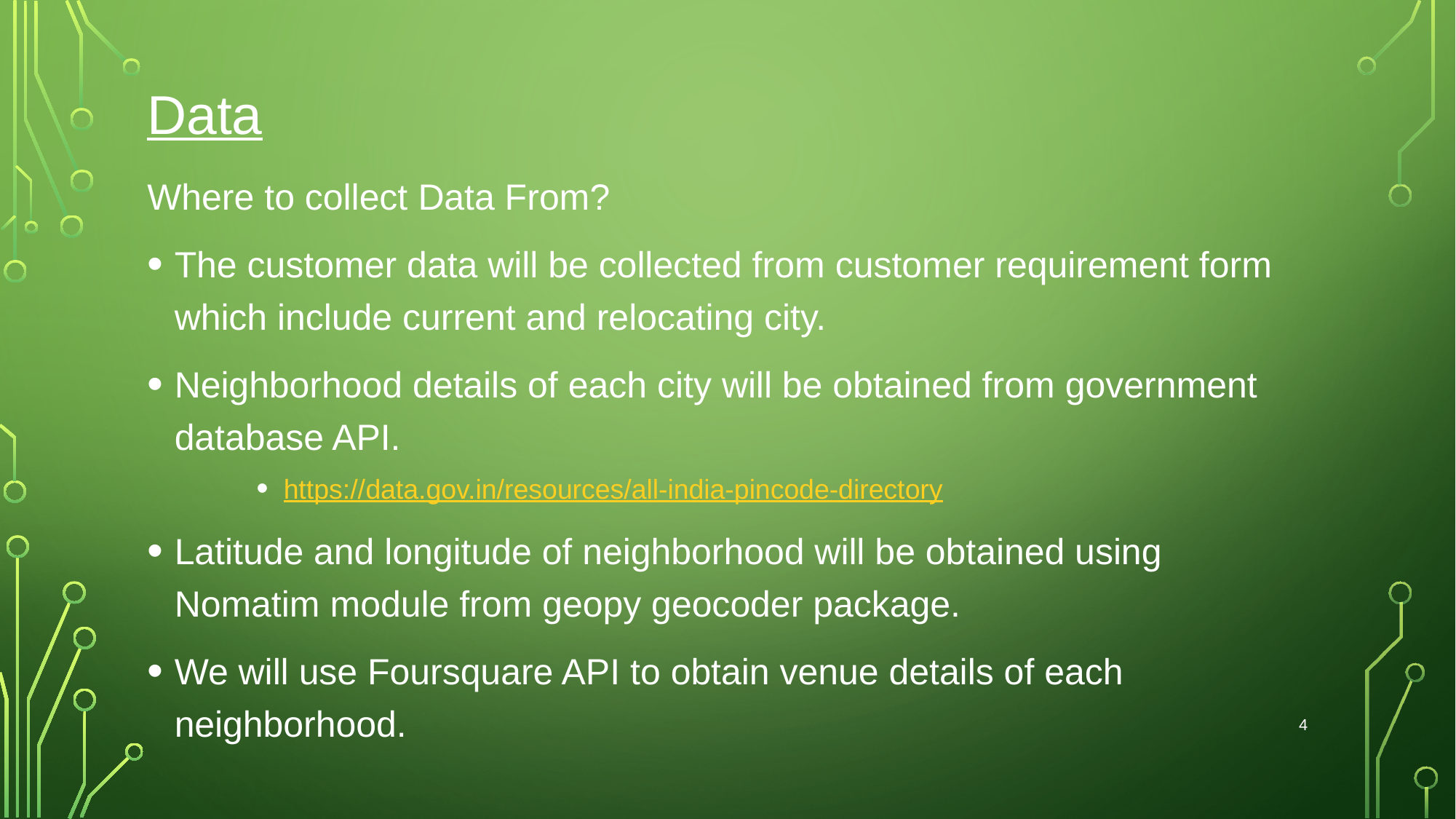

# Data
Where to collect Data From?
The customer data will be collected from customer requirement form which include current and relocating city.
Neighborhood details of each city will be obtained from government database API.
https://data.gov.in/resources/all-india-pincode-directory
Latitude and longitude of neighborhood will be obtained using Nomatim module from geopy geocoder package.
We will use Foursquare API to obtain venue details of each neighborhood.

4